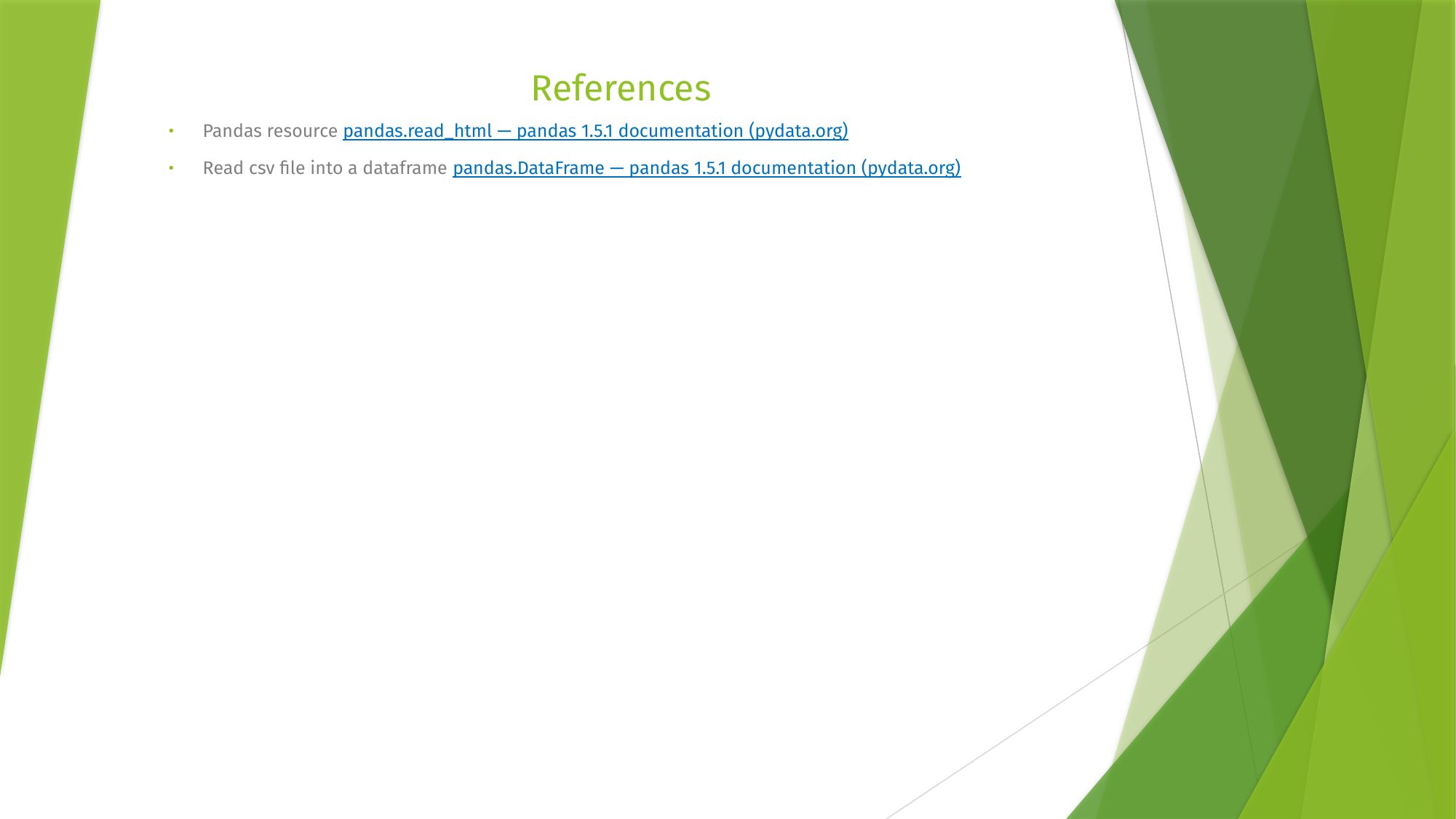

# References
Pandas resource pandas.read_html — pandas 1.5.1 documentation (pydata.org)
Read csv file into a dataframe pandas.DataFrame — pandas 1.5.1 documentation (pydata.org)